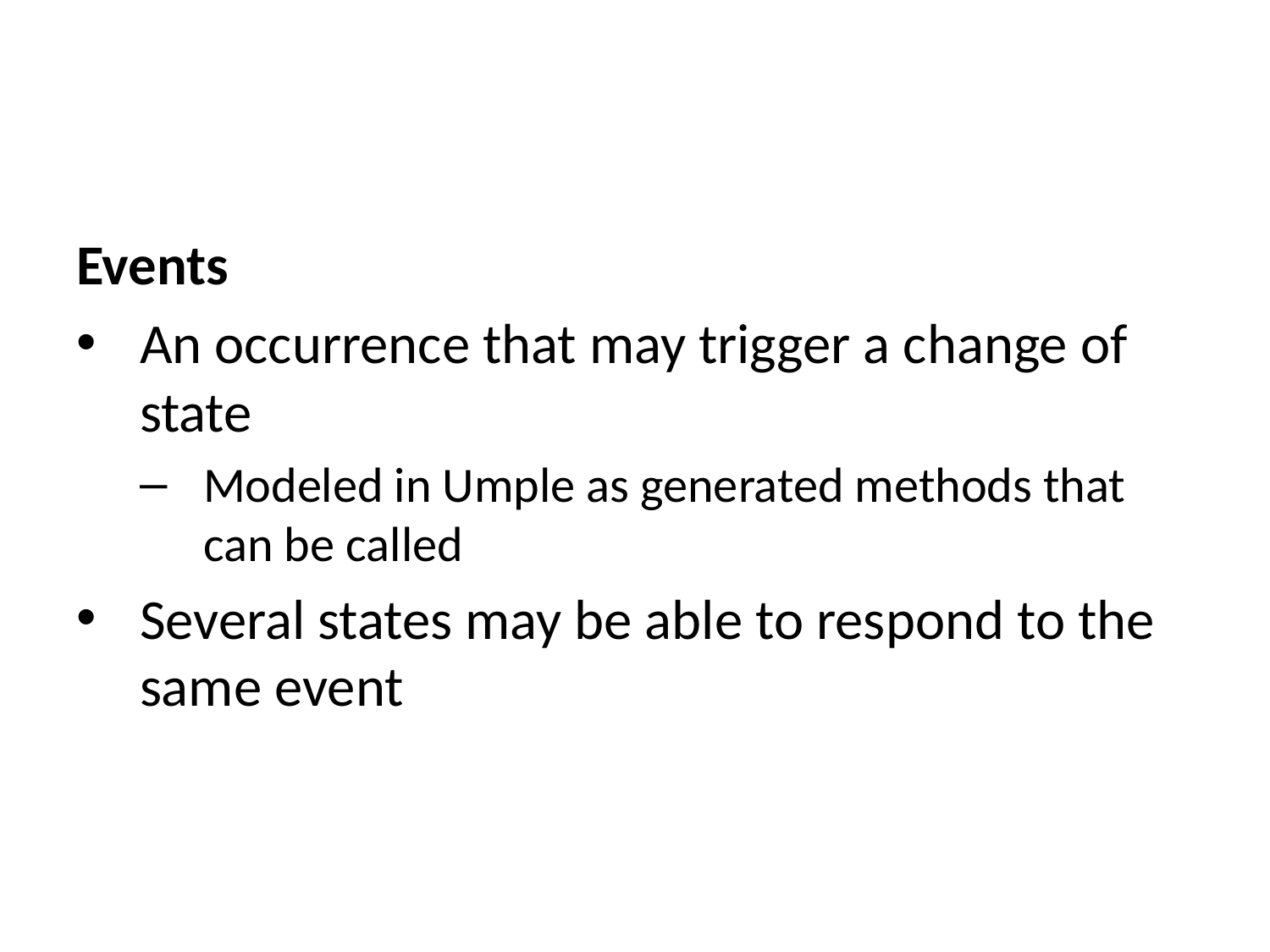

Events
An occurrence that may trigger a change of state
Modeled in Umple as generated methods that can be called
Several states may be able to respond to the same event